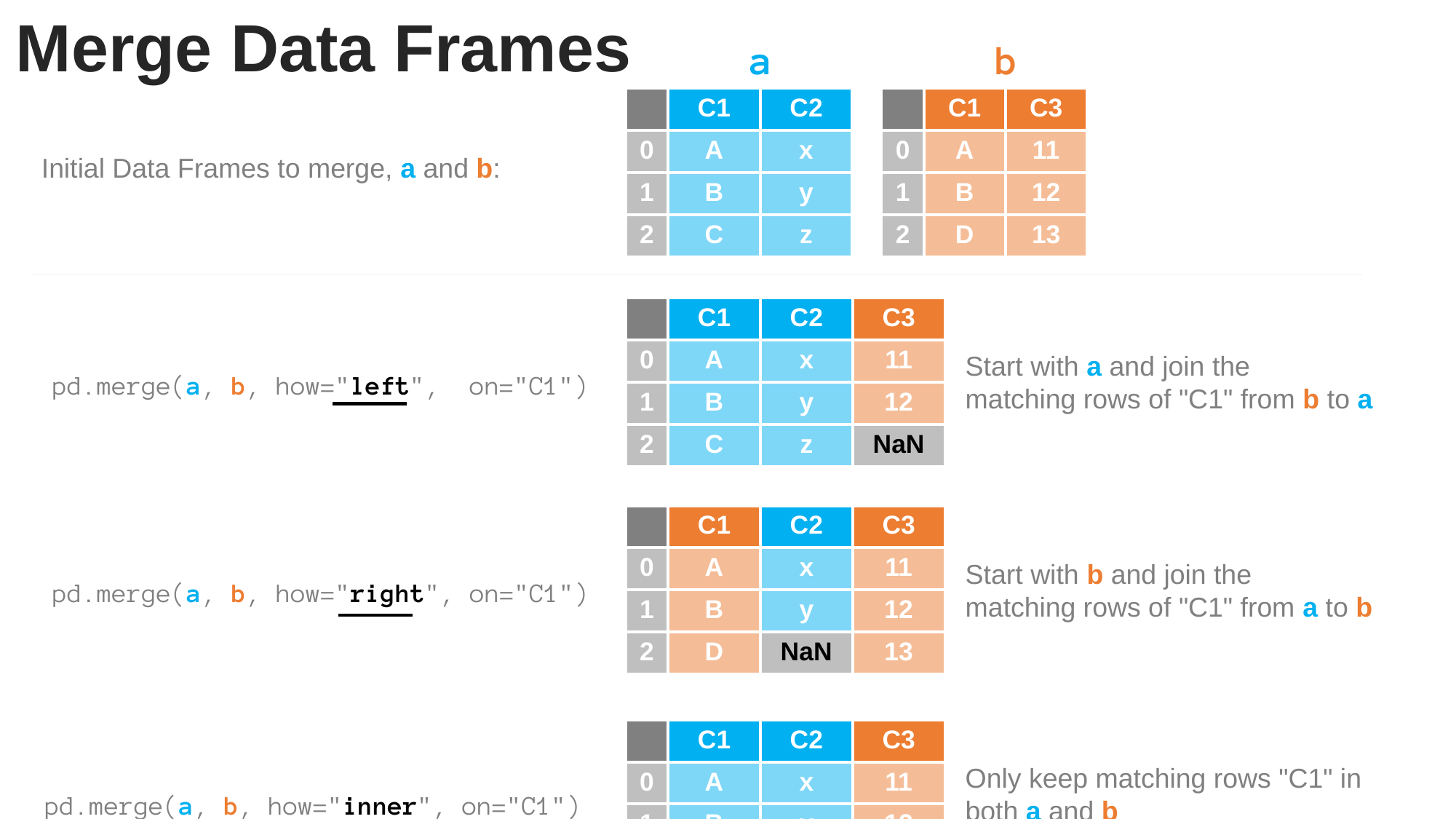

Merge Data Frames
a
b
|  | C1 | C2 |
| --- | --- | --- |
| 0 | A | x |
| 1 | B | y |
| 2 | C | z |
|  | C1 | C3 |
| --- | --- | --- |
| 0 | A | 11 |
| 1 | B | 12 |
| 2 | D | 13 |
Initial Data Frames to merge, a and b:
|  | C1 | C2 | C3 |
| --- | --- | --- | --- |
| 0 | A | x | 11 |
| 1 | B | y | 12 |
| 2 | C | z | NaN |
Start with a and join the
matching rows of "C1" from b to a
pd.merge(a, b, how="left",  on="C1")
|  | C1 | C2 | C3 |
| --- | --- | --- | --- |
| 0 | A | x | 11 |
| 1 | B | y | 12 |
| 2 | D | NaN | 13 |
Start with b and join the
matching rows of "C1" from a to b
pd.merge(a, b, how="right", on="C1")
|  | C1 | C2 | C3 |
| --- | --- | --- | --- |
| 0 | A | x | 11 |
| 1 | B | y | 12 |
Only keep matching rows "C1" in both a and b
pd.merge(a, b, how="inner", on="C1")
|  | C1 | C2 | C3 |
| --- | --- | --- | --- |
| 0 | A | x | 11 |
| 1 | B | y | 12 |
| 2 | C | z | NaN |
| 3 | D | NaN | 13 |
Keep ALL values and ALL rows from both a and b
pd.merge(a, b, how="outer", on="C1")